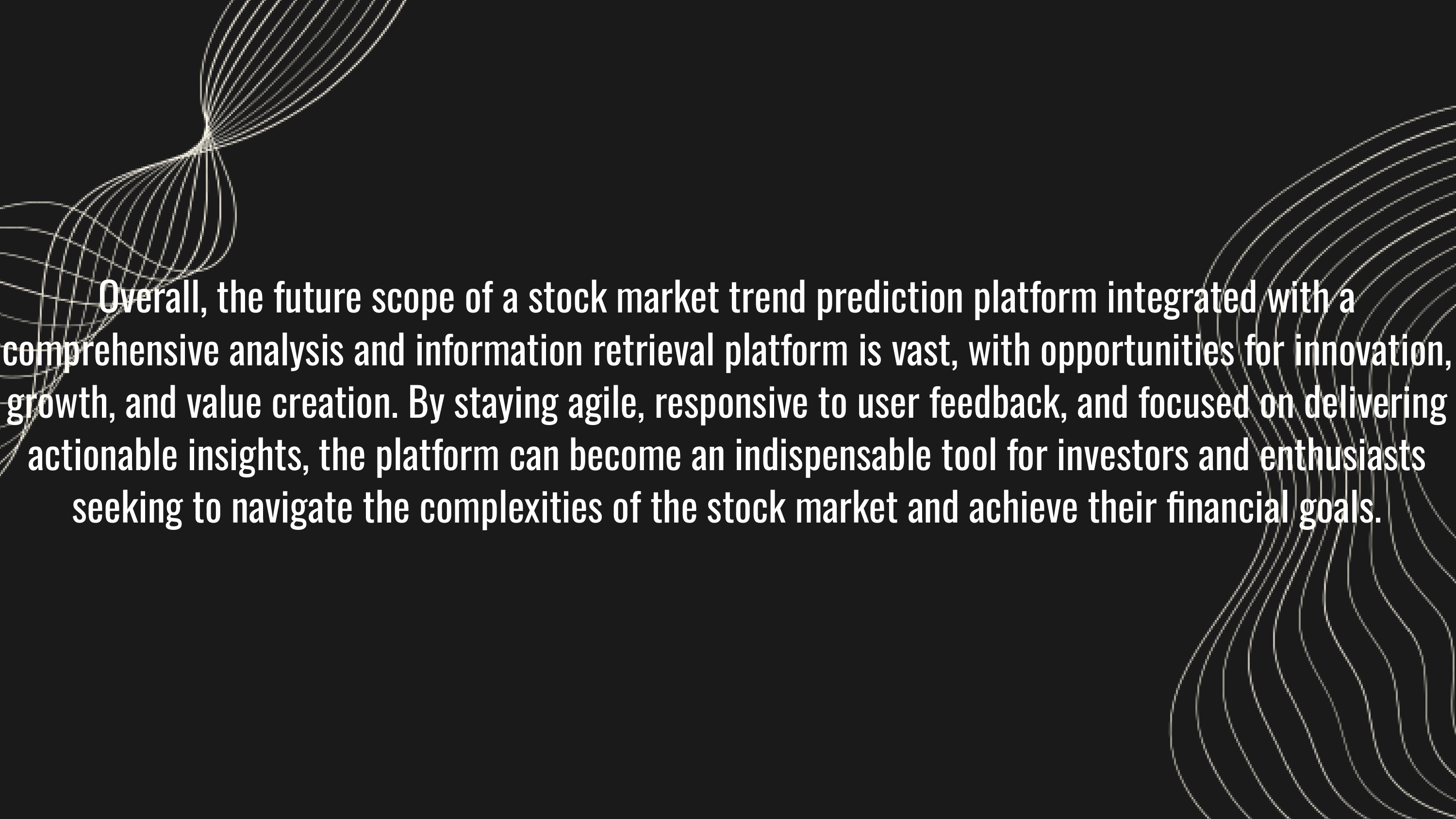

Overall, the future scope of a stock market trend prediction platform integrated with a comprehensive analysis and information retrieval platform is vast, with opportunities for innovation, growth, and value creation. By staying agile, responsive to user feedback, and focused on delivering actionable insights, the platform can become an indispensable tool for investors and enthusiasts seeking to navigate the complexities of the stock market and achieve their financial goals.